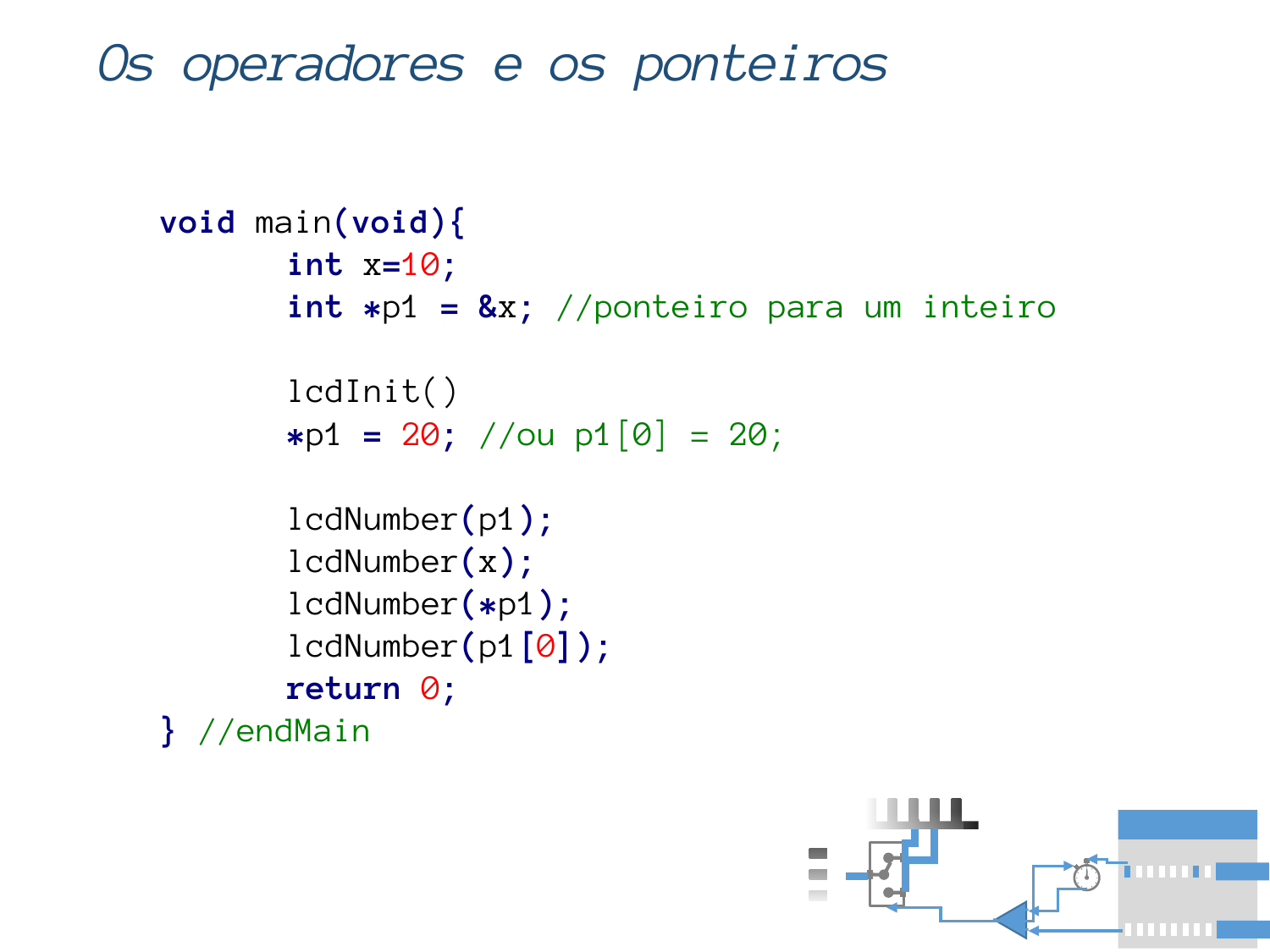

# Os operadores e os ponteiros
void main(void){
	int x=10;
	int *p1 = &x; //ponteiro para um inteiro

	lcdInit()
	*p1 = 20; //ou p1[0] = 20;

	lcdNumber(p1);
	lcdNumber(x);
	lcdNumber(*p1);
	lcdNumber(p1[0]);
	return 0;
} //endMain